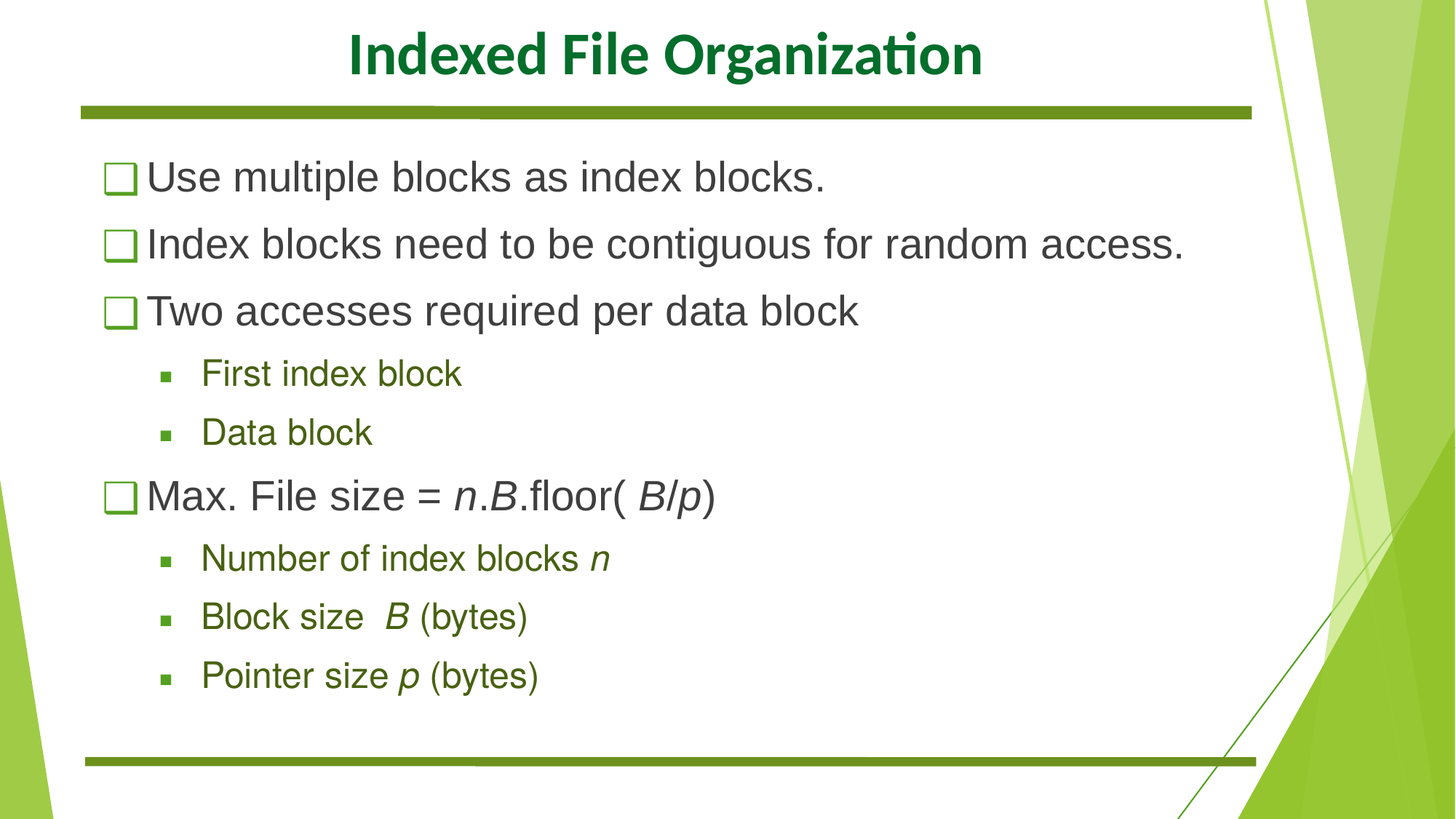

# Indexed File Organization
Use multiple blocks as index blocks.
Index blocks need to be contiguous for random access.
Two accesses required per data block
First index block
Data block
Max. File size = n.B.floor( B/p)
Number of index blocks n
Block size  B (bytes)
Pointer size p (bytes)